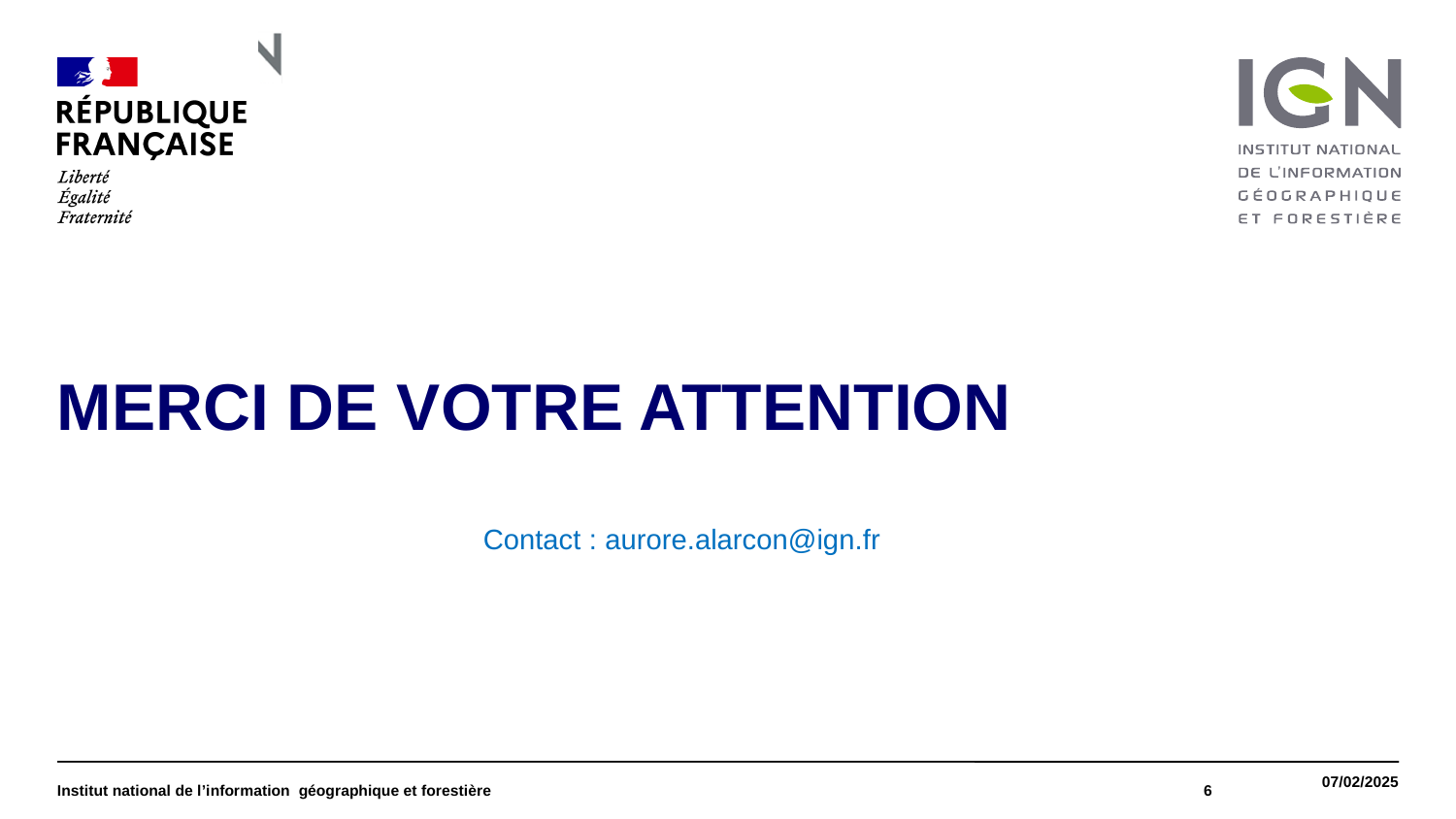

# MERCI DE VOTRE ATTENTION
Contact : aurore.alarcon@ign.fr
Institut national de l’information  géographique et forestière
6
07/02/2025